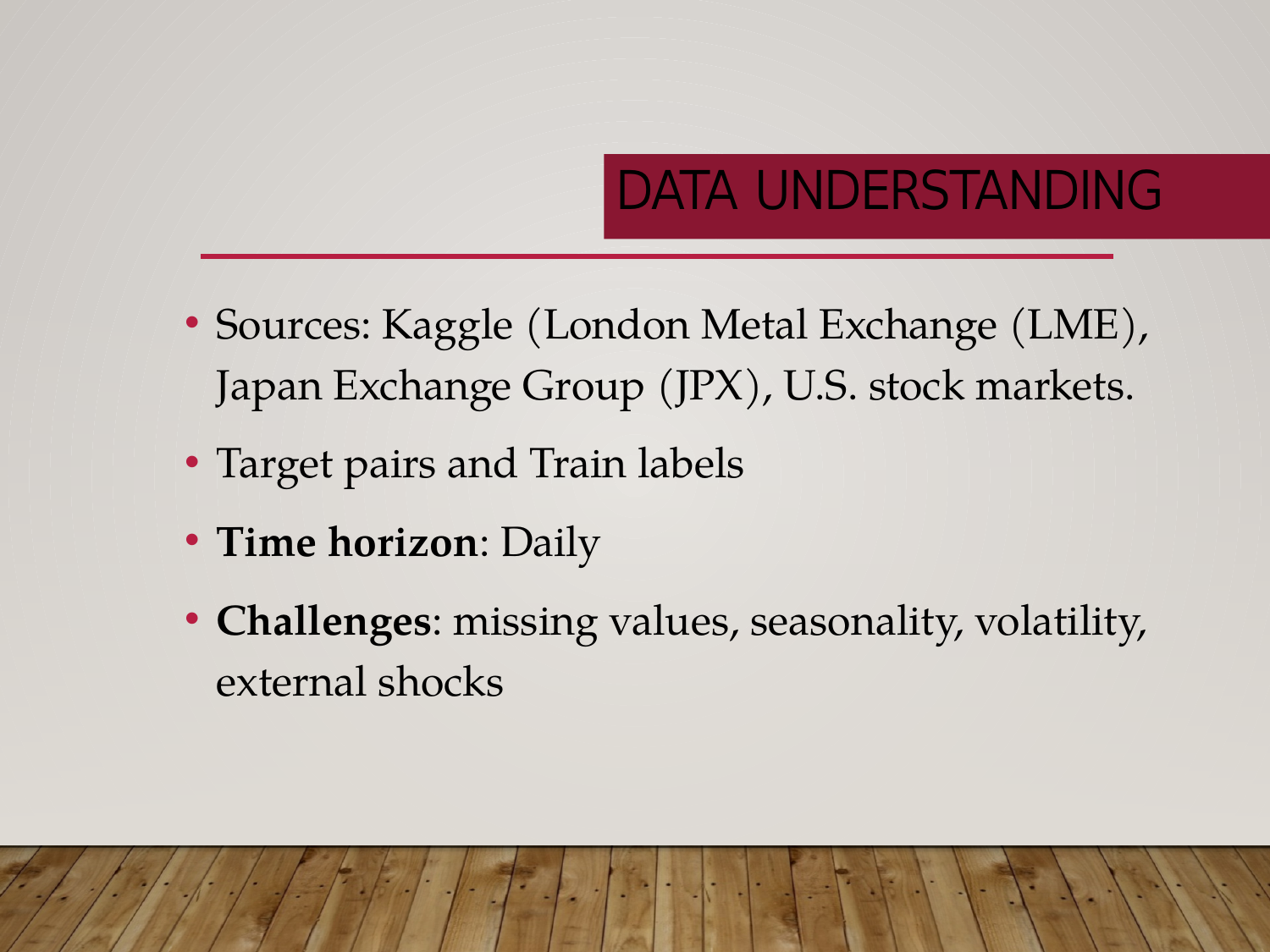

# Data Understanding
Sources: Kaggle (London Metal Exchange (LME), Japan Exchange Group (JPX), U.S. stock markets.
Target pairs and Train labels
Time horizon: Daily
Challenges: missing values, seasonality, volatility, external shocks